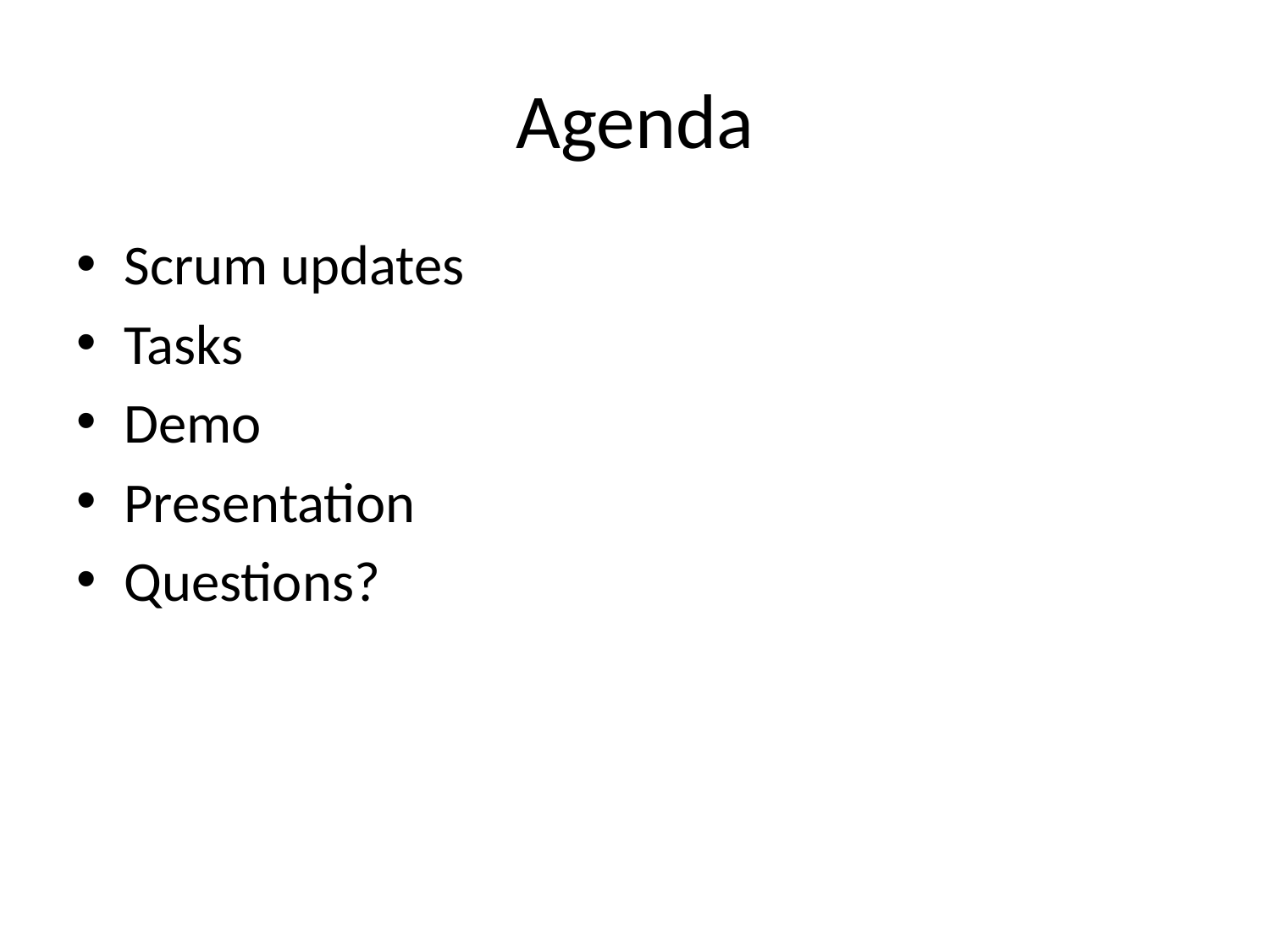

# Agenda
Scrum updates
Tasks
Demo
Presentation
Questions?